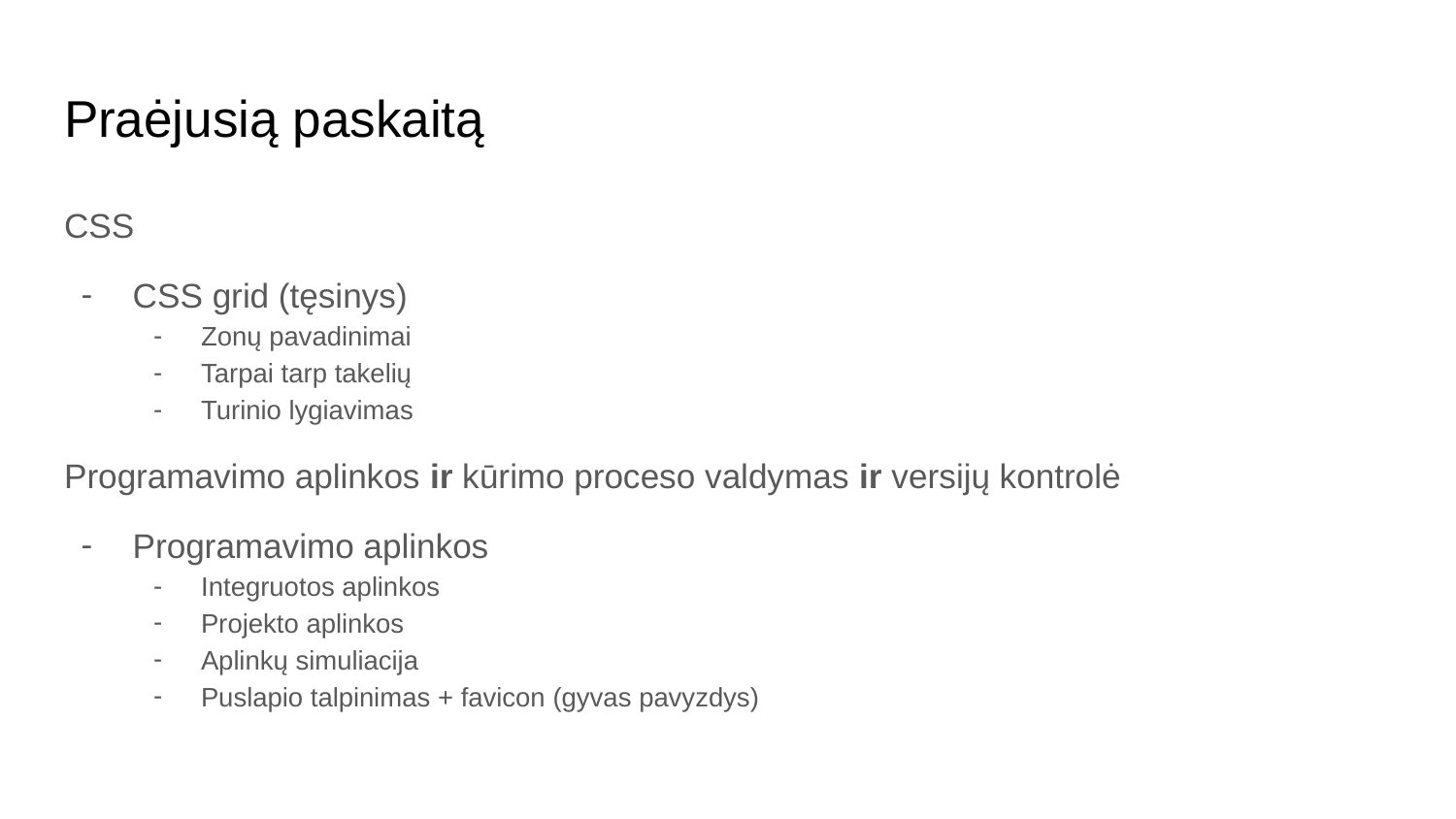

# Praėjusią paskaitą
CSS
CSS grid (tęsinys)
Zonų pavadinimai
Tarpai tarp takelių
Turinio lygiavimas
Programavimo aplinkos ir kūrimo proceso valdymas ir versijų kontrolė
Programavimo aplinkos
Integruotos aplinkos
Projekto aplinkos
Aplinkų simuliacija
Puslapio talpinimas + favicon (gyvas pavyzdys)